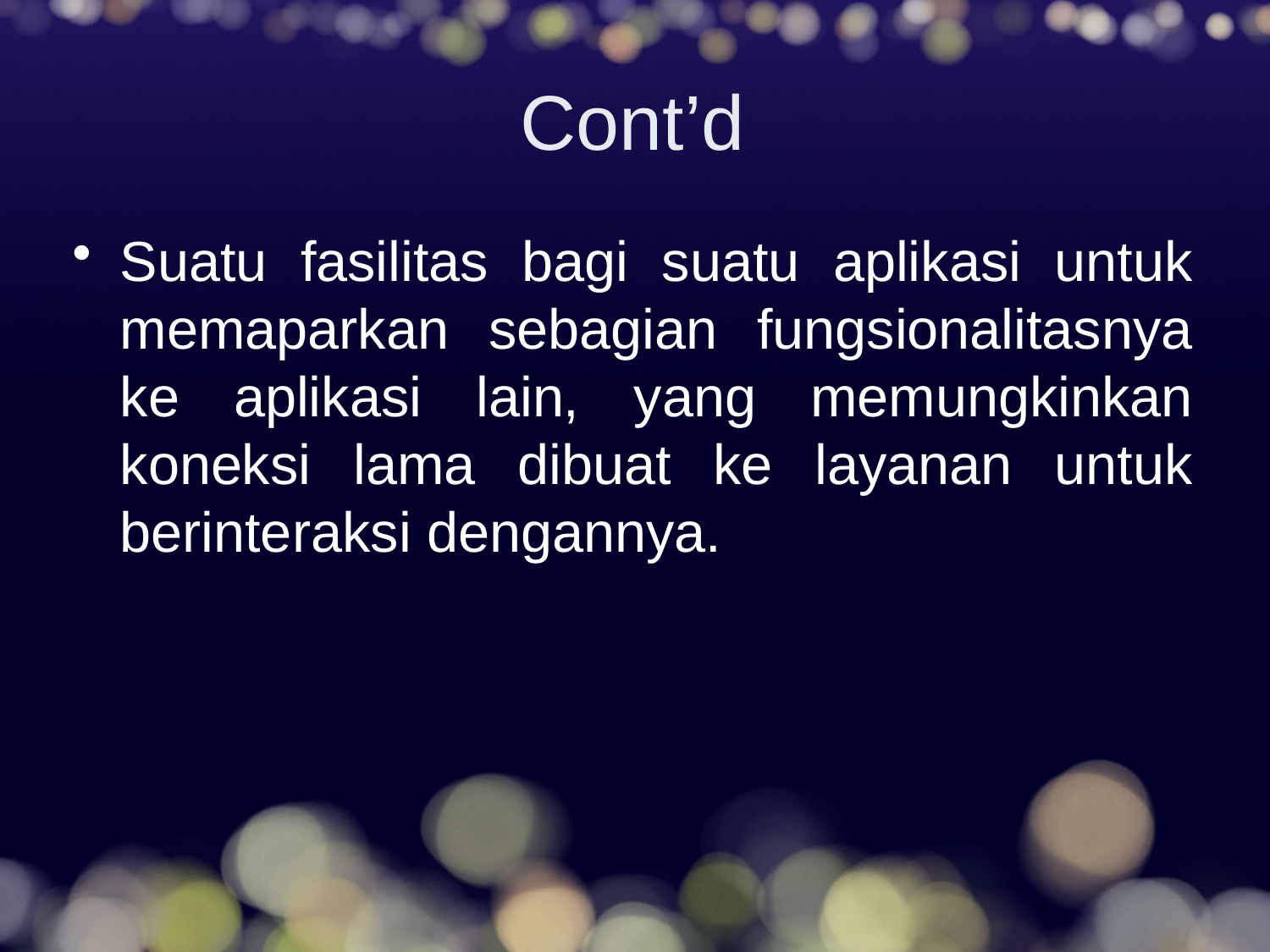

# Cont’d
Suatu fasilitas bagi suatu aplikasi untuk memaparkan sebagian fungsionalitasnya ke aplikasi lain, yang memungkinkan koneksi lama dibuat ke layanan untuk berinteraksi dengannya.